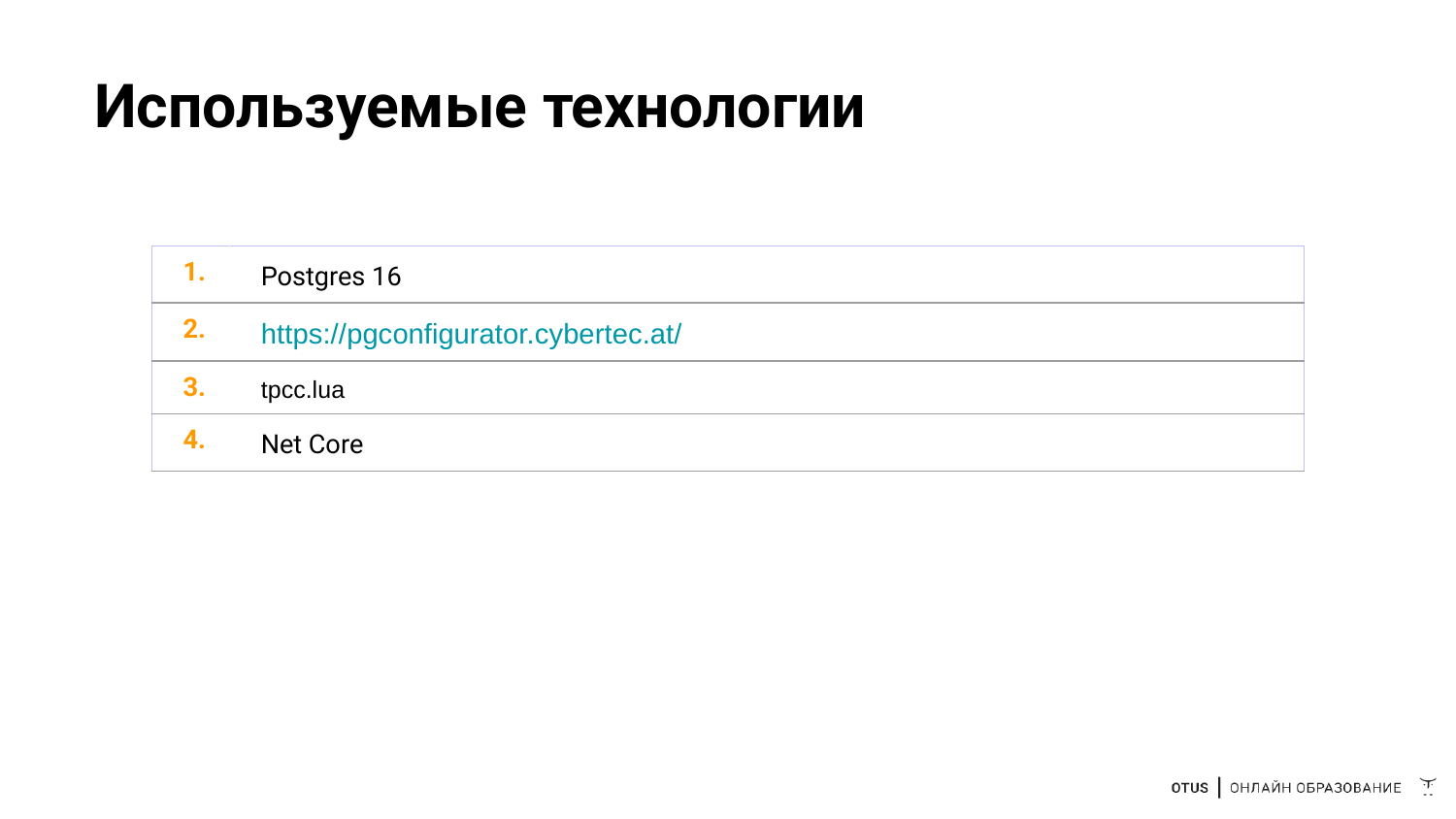

# Используемые технологии

| 1. | Postgres 16 |
| --- | --- |
| 2. | https://pgconfigurator.cybertec.at/ |
| 3. | tpcc.lua |
| 4. | Net Core |